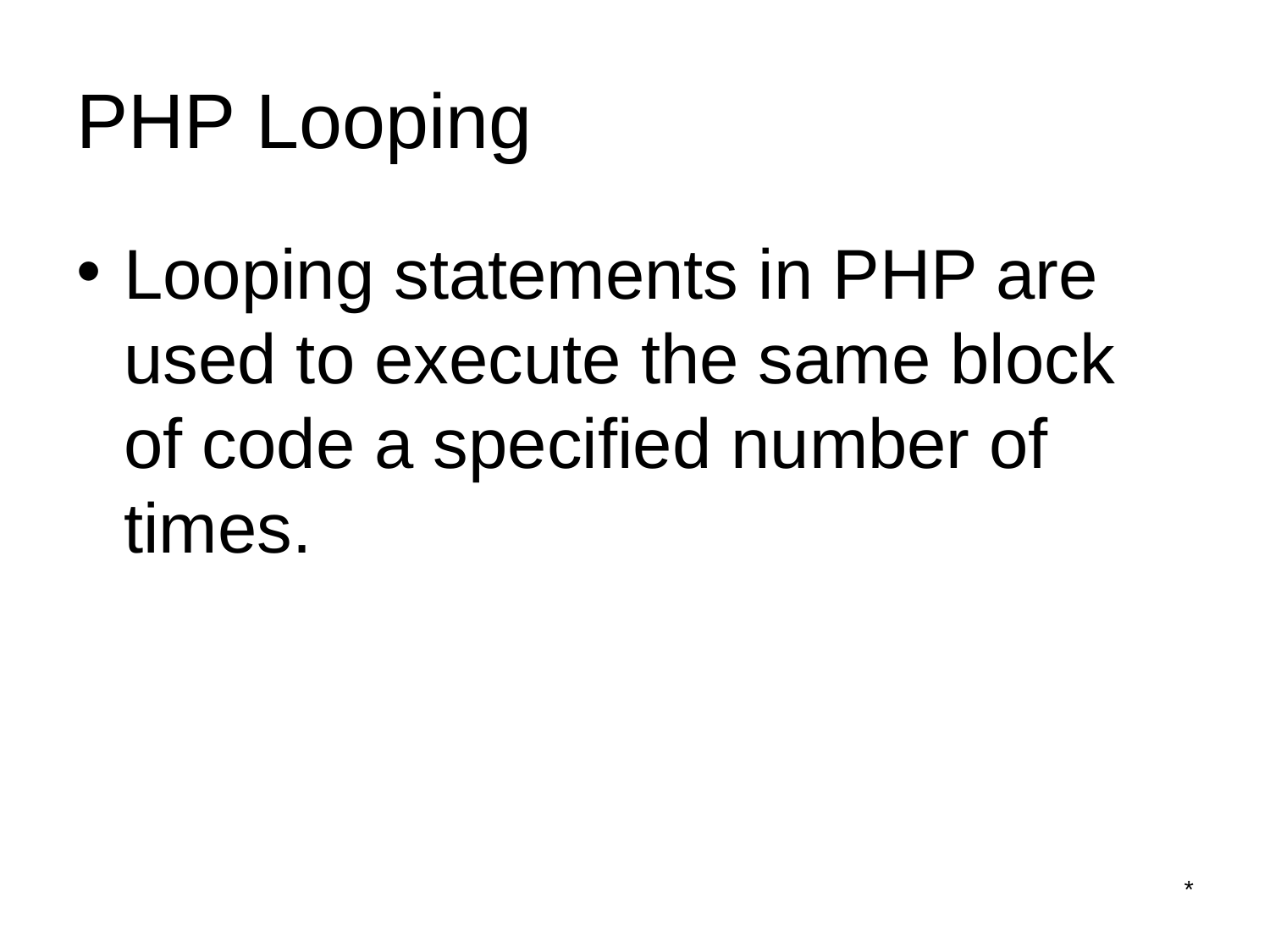

# PHP Looping
Looping statements in PHP are used to execute the same block of code a specified number of times.
*